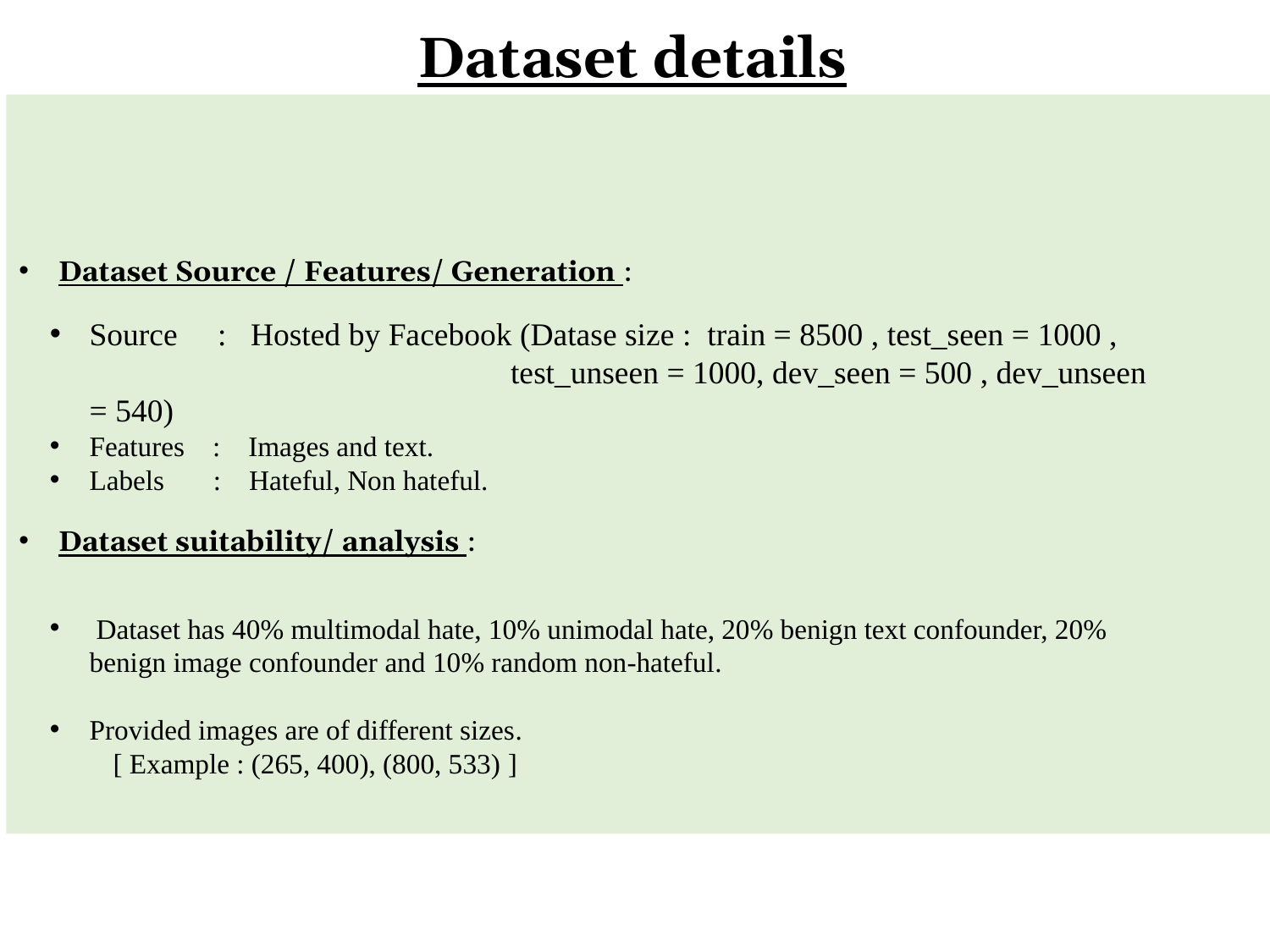

Dataset details

Dataset Source / Features/ Generation :

Dataset suitability/ analysis :

Source     :   Hosted by Facebook (Datase size :  train = 8500 , test_seen = 1000 , 			     test_unseen = 1000, dev_seen = 500 , dev_unseen = 540)
Features    :    Images and text.
Labels       :    Hateful, Non hateful.

 Dataset has 40% multimodal hate, 10% unimodal hate, 20% benign text confounder, 20% benign image confounder and 10% random non-hateful.

Provided images are of different sizes.
[ Example : (265, 400), (800, 533) ]